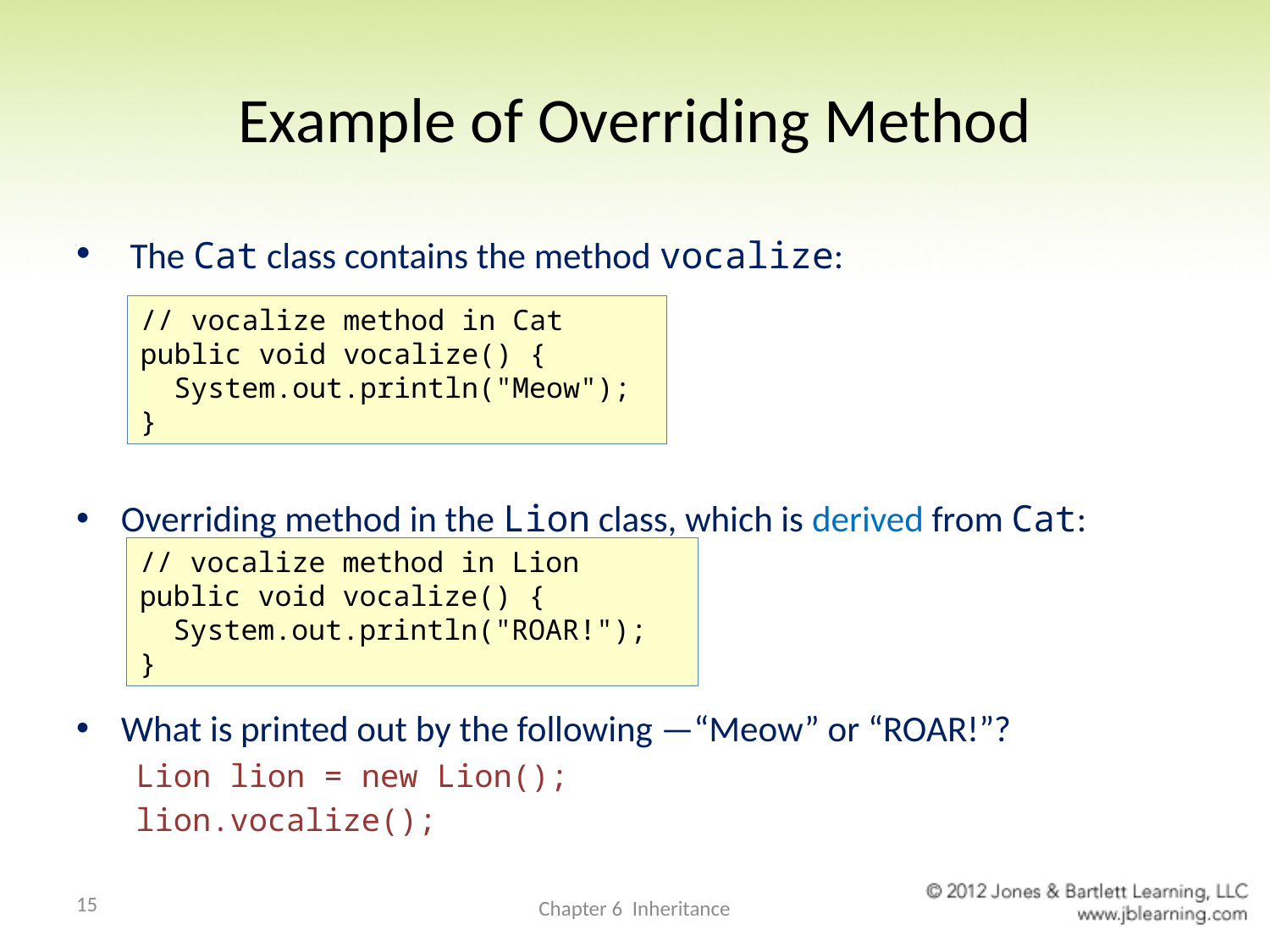

# Example of Overriding Method
 The Cat class contains the method vocalize:

Overriding method in the Lion class, which is derived from Cat:

What is printed out by the following —“Meow” or “ROAR!”?
Lion lion = new Lion();
lion.vocalize();
// vocalize method in Cat
public void vocalize() {
  System.out.println("Meow");
}
// vocalize method in Lion
public void vocalize() {
  System.out.println("ROAR!");
}
15
Chapter 6  Inheritance